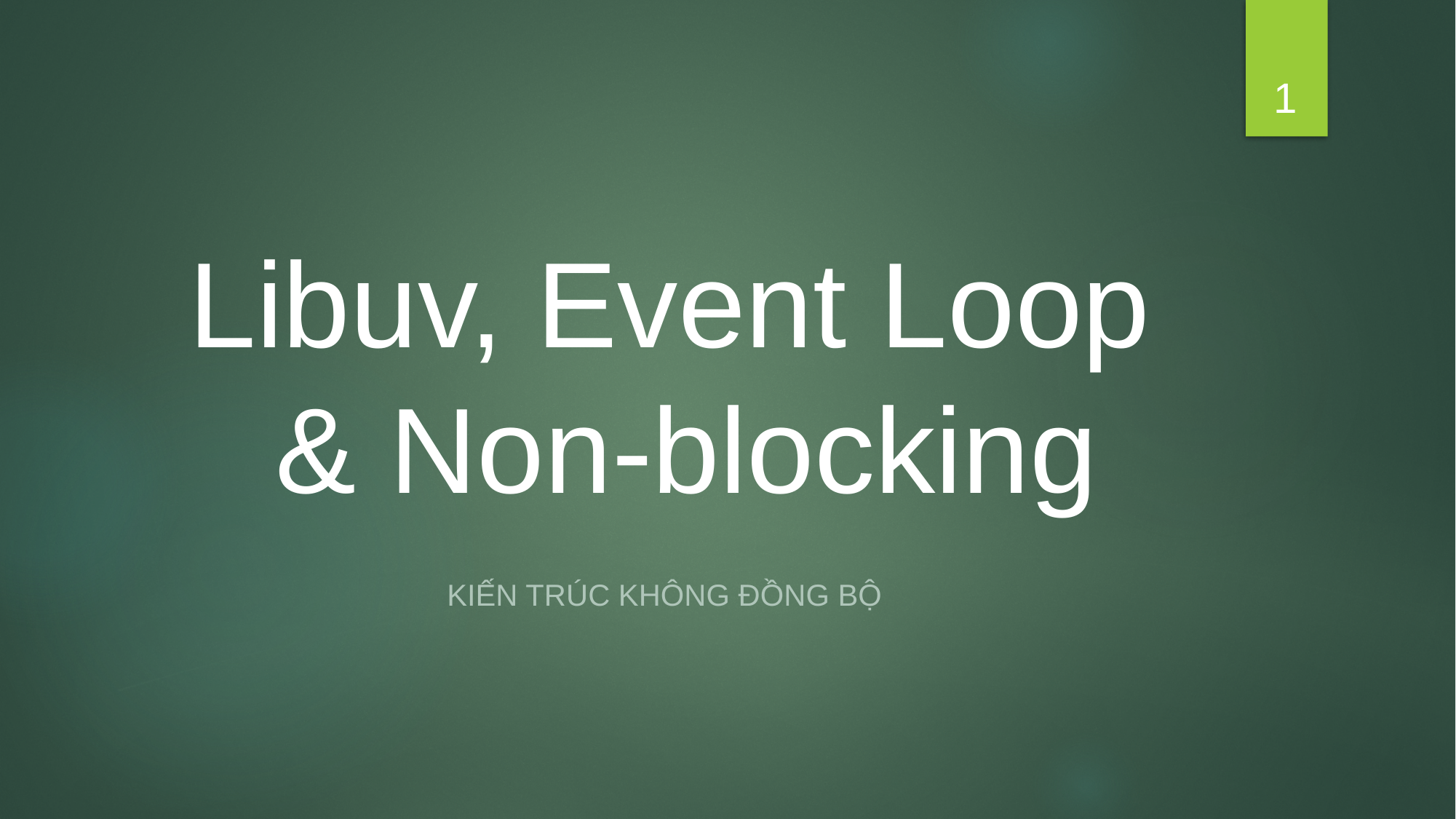

1
# Libuv, Event Loop & Non-blocking
Kiến trúc không đồng bộ